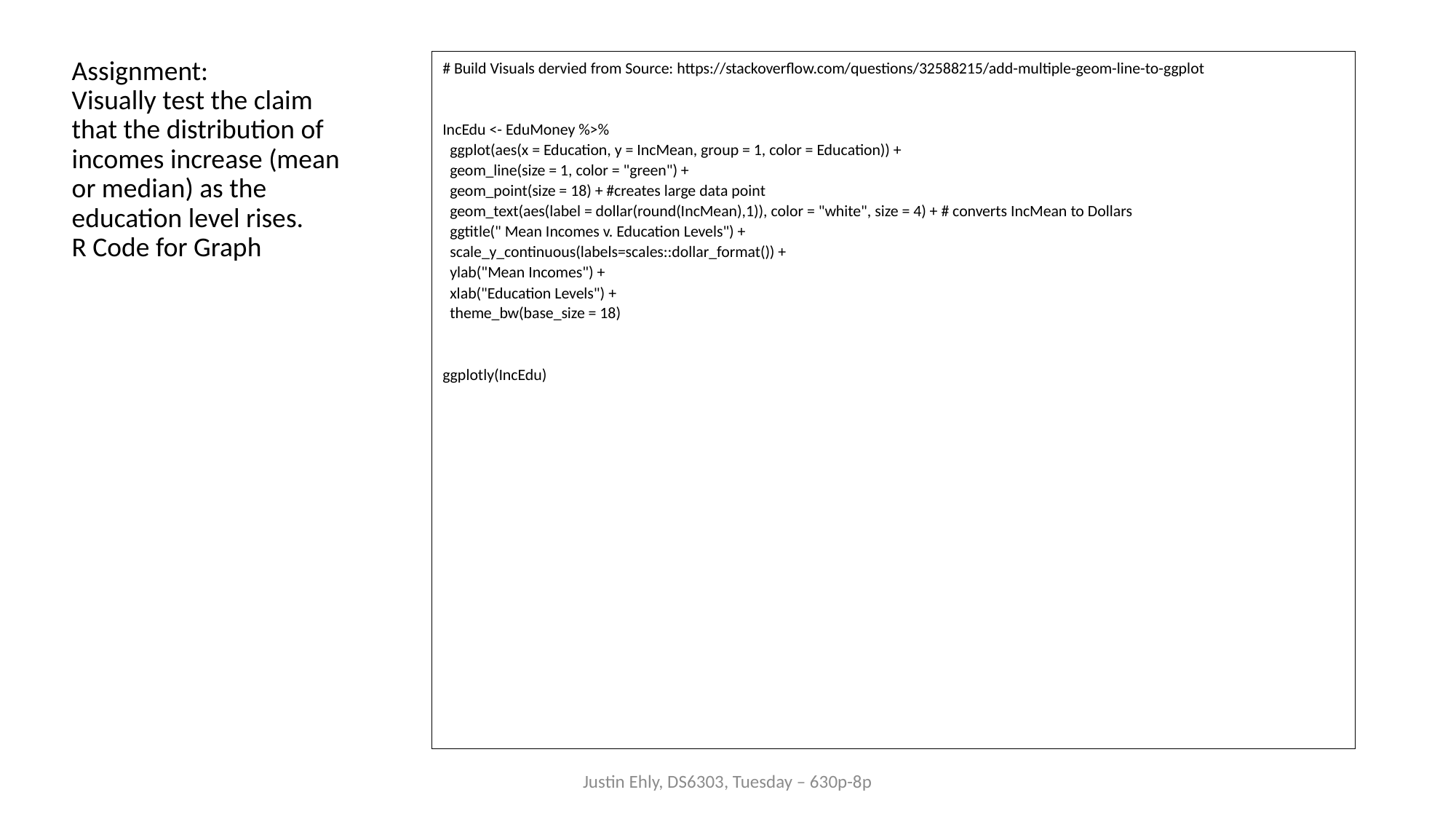

# Assignment: Visually test the claim that the distribution of incomes increase (mean or median) as the education level rises. R Code for Graph
# Build Visuals dervied from Source: https://stackoverflow.com/questions/32588215/add-multiple-geom-line-to-ggplot

IncEdu <- EduMoney %>%
  ggplot(aes(x = Education, y = IncMean, group = 1, color = Education)) +
  geom_line(size = 1, color = "green") +
  geom_point(size = 18) + #creates large data point
  geom_text(aes(label = dollar(round(IncMean),1)), color = "white", size = 4) + # converts IncMean to Dollars
  ggtitle(" Mean Incomes v. Education Levels") +
  scale_y_continuous(labels=scales::dollar_format()) +
  ylab("Mean Incomes") +
  xlab("Education Levels") +
  theme_bw(base_size = 18)

ggplotly(IncEdu)

Justin Ehly, DS6303, Tuesday – 630p-8p